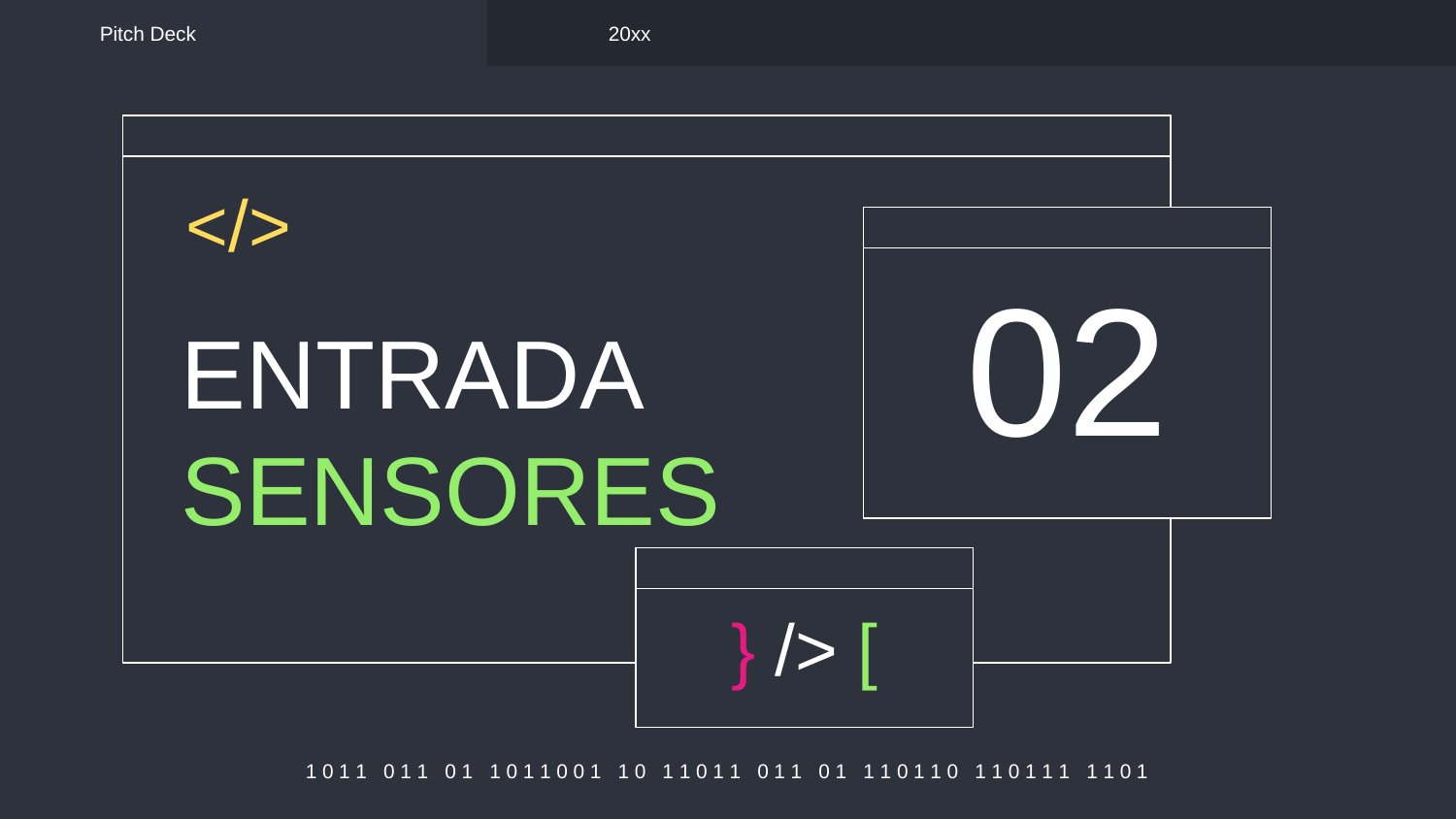

Pitch Deck
20xx

</>

02
# ENTRADA SENSORES

} /> [